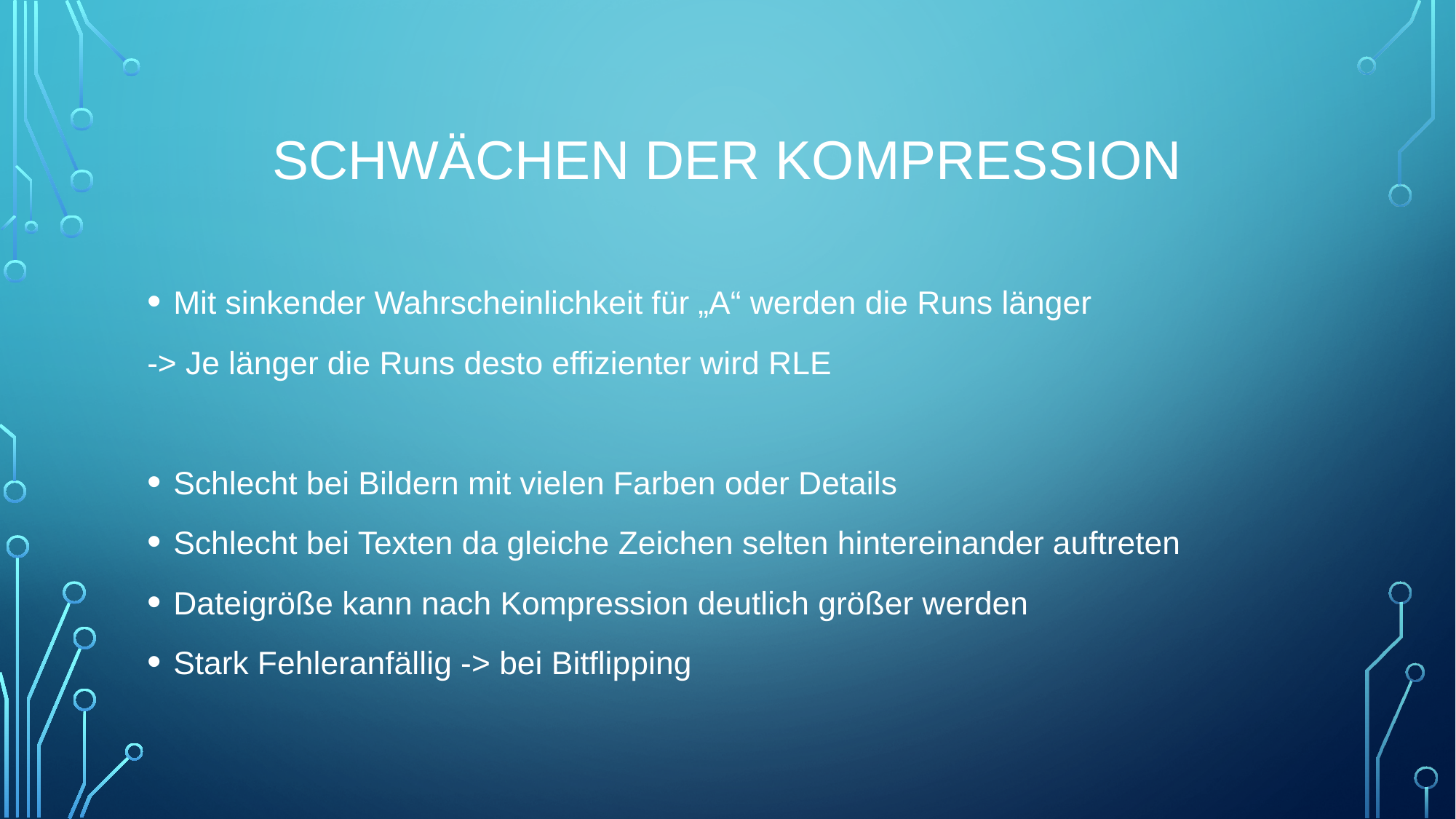

# Schwächen der Kompression
Mit sinkender Wahrscheinlichkeit für „A“ werden die Runs länger
-> Je länger die Runs desto effizienter wird RLE

Schlecht bei Bildern mit vielen Farben oder Details
Schlecht bei Texten da gleiche Zeichen selten hintereinander auftreten
Dateigröße kann nach Kompression deutlich größer werden
Stark Fehleranfällig -> bei Bitflipping